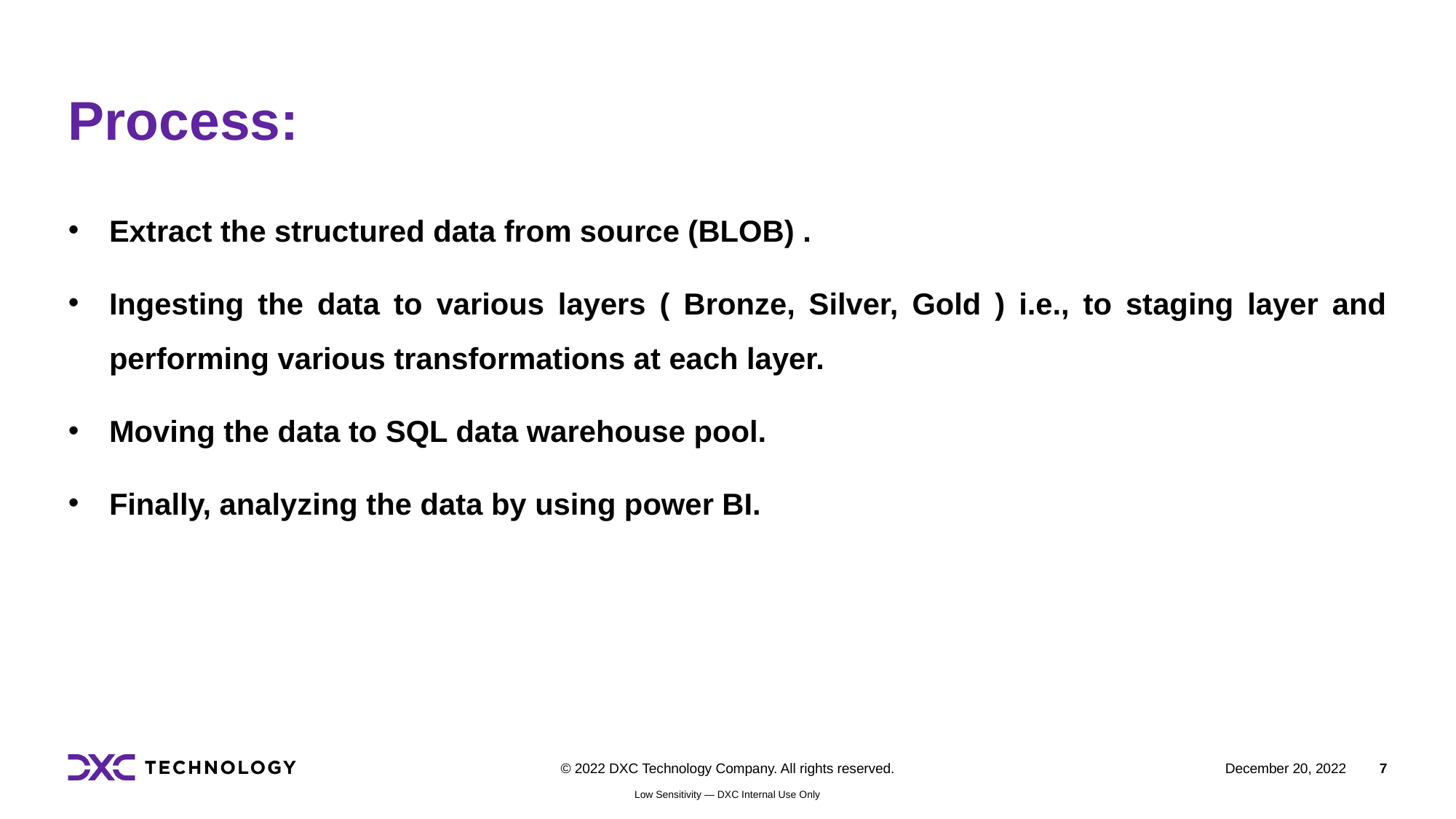

# Process:
Extract the structured data from source (BLOB) .
Ingesting the data to various layers ( Bronze, Silver, Gold ) i.e., to staging layer and performing various transformations at each layer.
Moving the data to SQL data warehouse pool.
Finally, analyzing the data by using power BI.